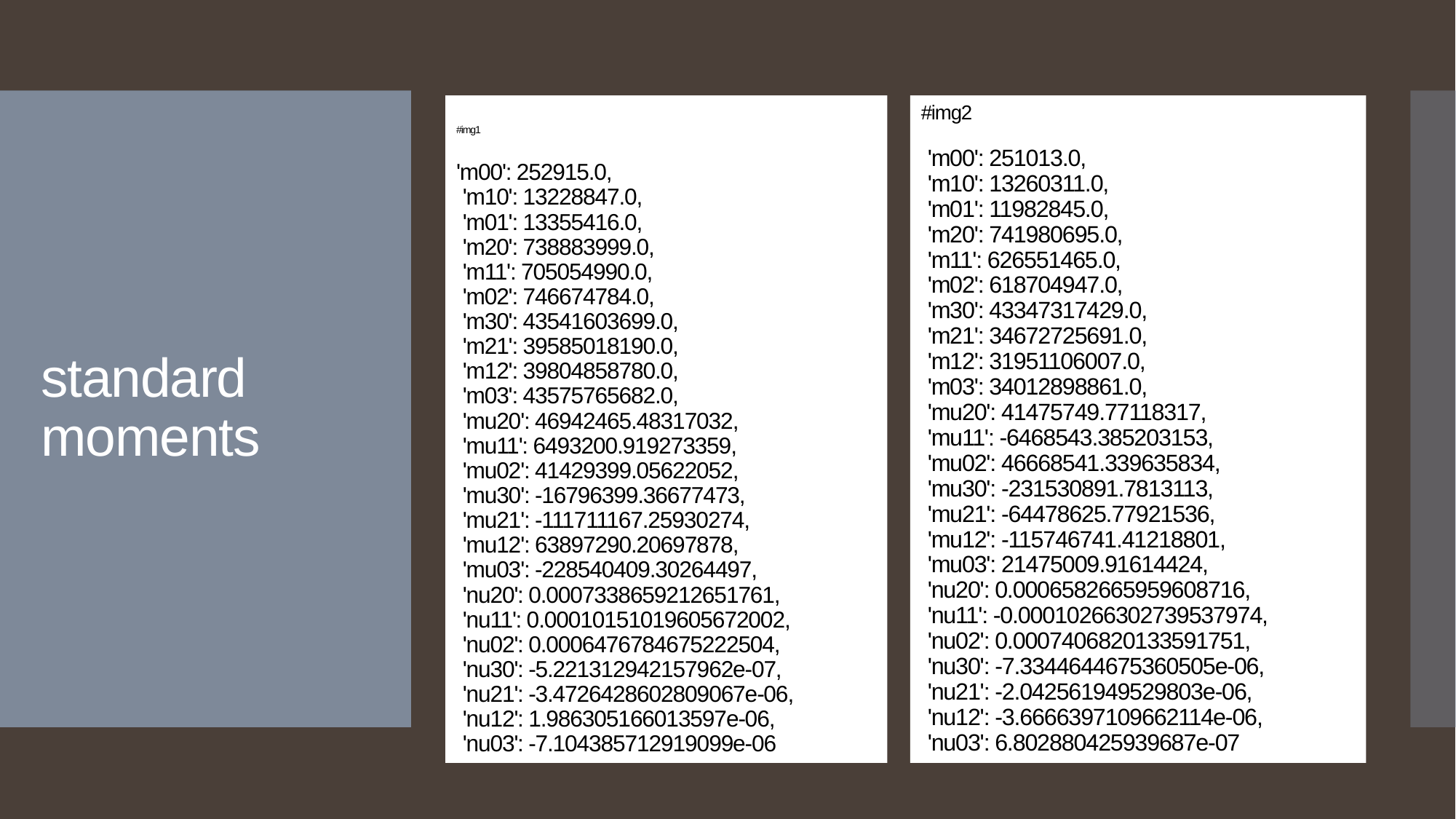

#img1

'm00': 252915.0,
 'm10': 13228847.0,
 'm01': 13355416.0,
 'm20': 738883999.0,
 'm11': 705054990.0,
 'm02': 746674784.0,
 'm30': 43541603699.0,
 'm21': 39585018190.0,
 'm12': 39804858780.0,
 'm03': 43575765682.0,
 'mu20': 46942465.48317032,
 'mu11': 6493200.919273359,
 'mu02': 41429399.05622052,
 'mu30': -16796399.36677473,
 'mu21': -111711167.25930274,
 'mu12': 63897290.20697878,
 'mu03': -228540409.30264497,
 'nu20': 0.0007338659212651761,
 'nu11': 0.00010151019605672002,
 'nu02': 0.0006476784675222504,
 'nu30': -5.221312942157962e-07,
 'nu21': -3.4726428602809067e-06,
 'nu12': 1.986305166013597e-06,
 'nu03': -7.104385712919099e-06

#img2

 'm00': 251013.0,
 'm10': 13260311.0,
 'm01': 11982845.0,
 'm20': 741980695.0,
 'm11': 626551465.0,
 'm02': 618704947.0,
 'm30': 43347317429.0,
 'm21': 34672725691.0,
 'm12': 31951106007.0,
 'm03': 34012898861.0,
 'mu20': 41475749.77118317,
 'mu11': -6468543.385203153,
 'mu02': 46668541.339635834,
 'mu30': -231530891.7813113,
 'mu21': -64478625.77921536,
 'mu12': -115746741.41218801,
 'mu03': 21475009.91614424,
 'nu20': 0.0006582665959608716,
 'nu11': -0.00010266302739537974,
 'nu02': 0.0007406820133591751,
 'nu30': -7.3344644675360505e-06,
 'nu21': -2.042561949529803e-06,
 'nu12': -3.6666397109662114e-06,
 'nu03': 6.802880425939687e-07
# standard moments